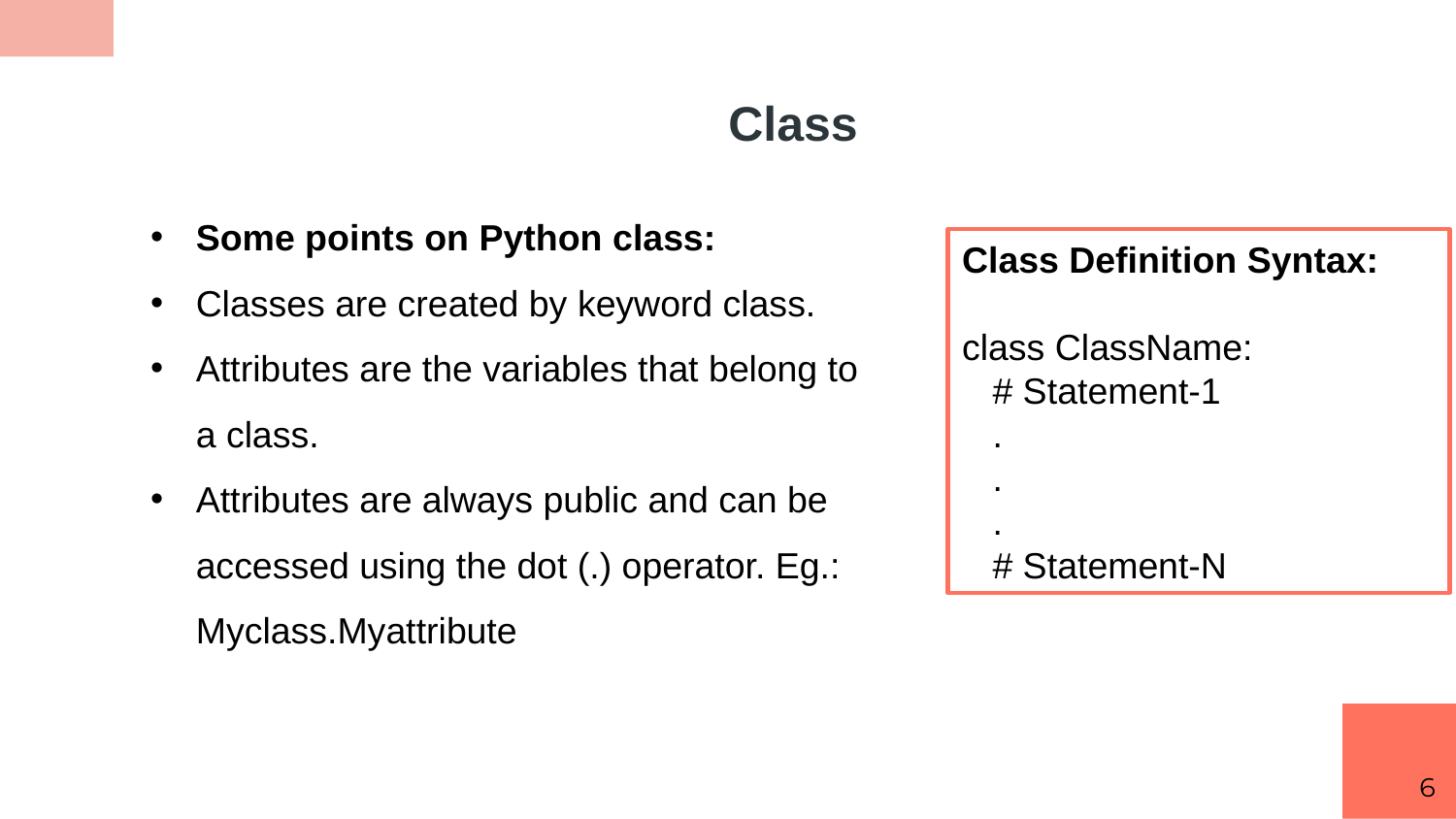

Class
Some points on Python class:
Classes are created by keyword class.
Attributes are the variables that belong to a class.
Attributes are always public and can be accessed using the dot (.) operator. Eg.: Myclass.Myattribute

Class Definition Syntax:

class ClassName:
   # Statement-1
   .
   .
   .
   # Statement-N
6